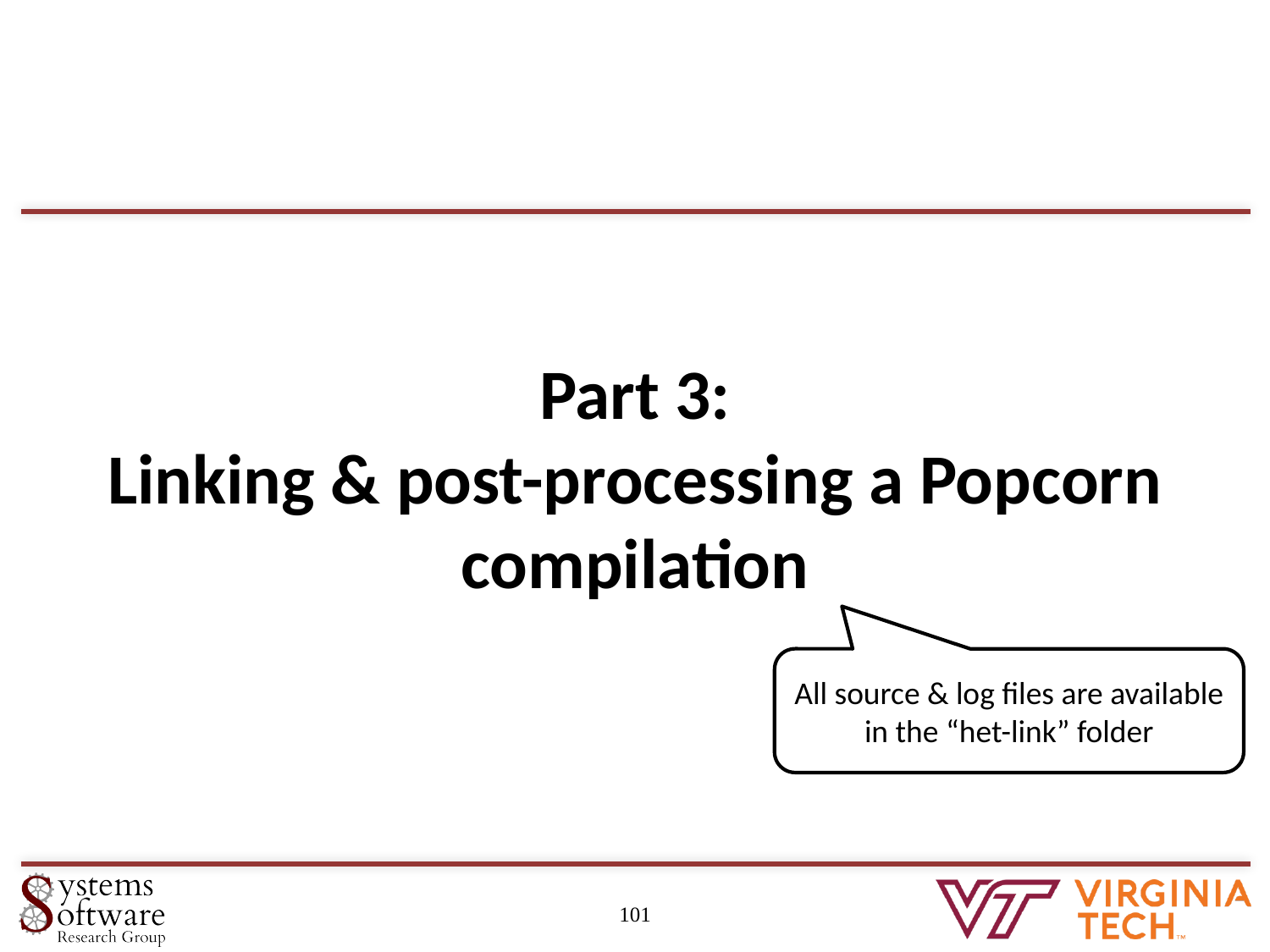

Part 3:
Linking & post-processing a Popcorn compilation
All source & log files are available in the “het-link” folder